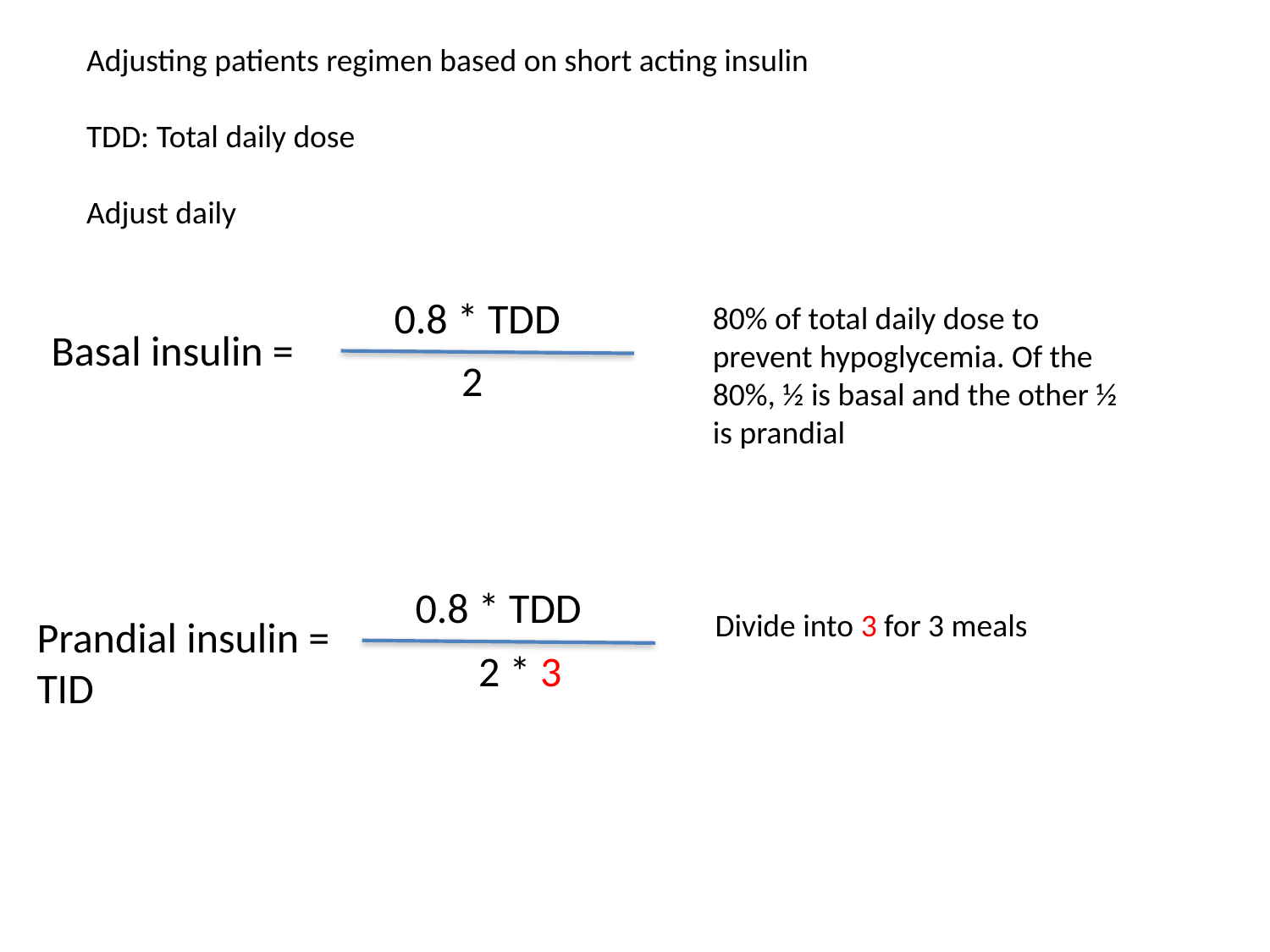

Adjusting patients regimen based on short acting insulin

TDD: Total daily dose

Adjust daily
0.8 * TDD
80% of total daily dose to prevent hypoglycemia. Of the 80%, ½ is basal and the other ½ is prandial
Basal insulin =
2
0.8 * TDD
Divide into 3 for 3 meals
Prandial insulin =
TID
2 * 3